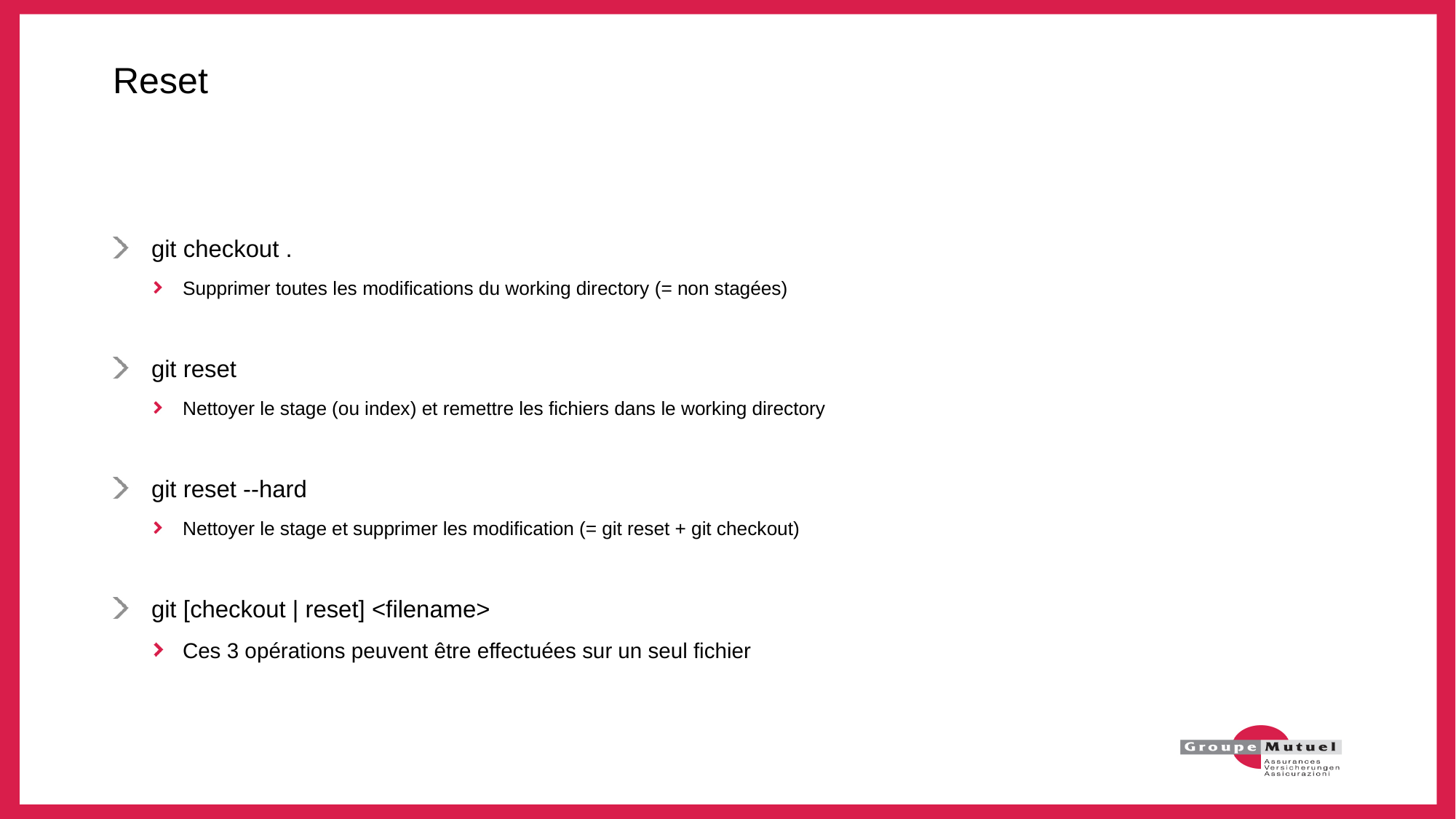

# Reset
git checkout .
Supprimer toutes les modifications du working directory (= non stagées)

git reset
Nettoyer le stage (ou index) et remettre les fichiers dans le working directory

git reset --hard
Nettoyer le stage et supprimer les modification (= git reset + git checkout)

git [checkout | reset] <filename>
Ces 3 opérations peuvent être effectuées sur un seul fichier